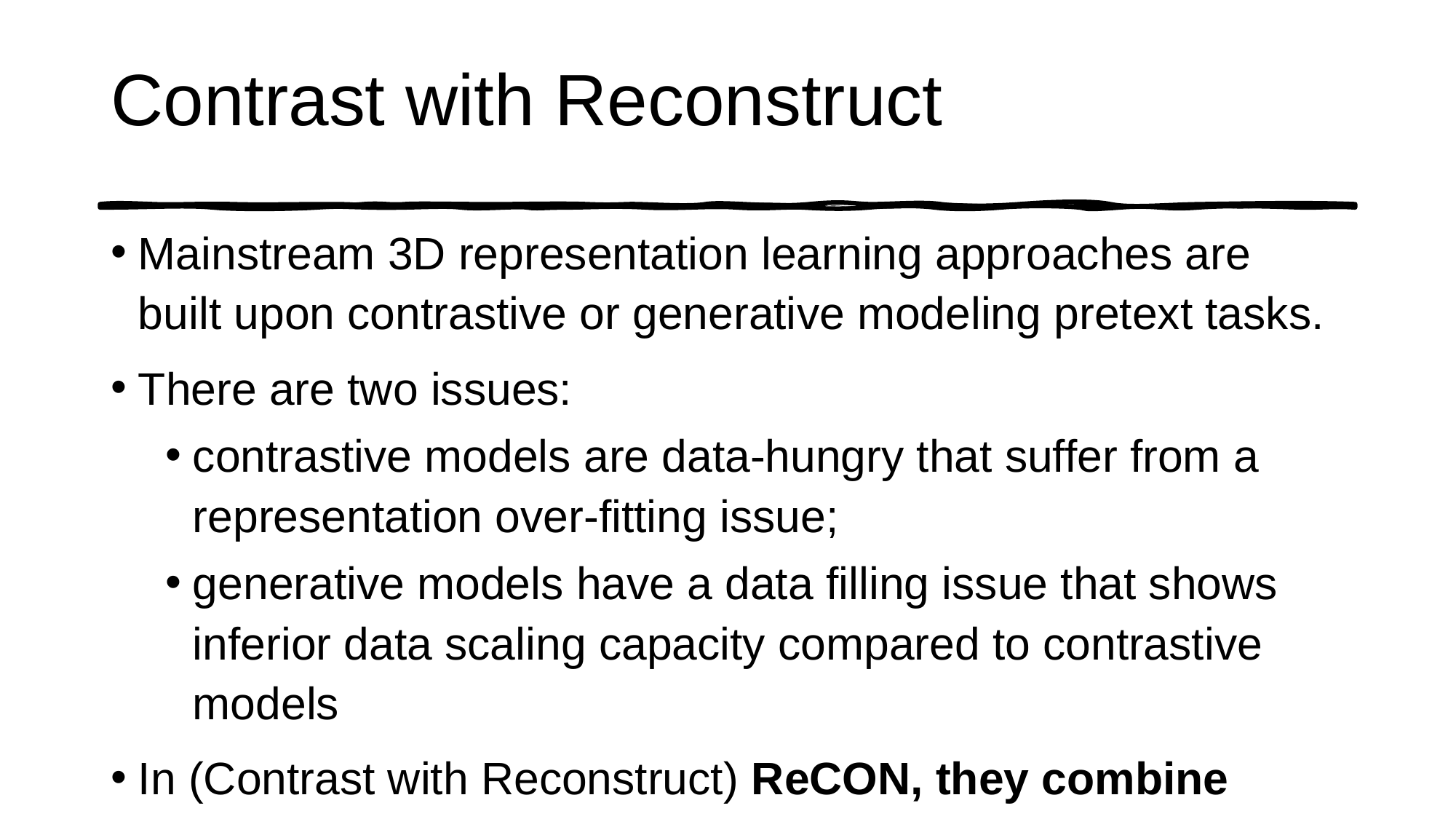

# Contrast with Reconstruct
Mainstream 3D representation learning approaches are built upon contrastive or generative modeling pretext tasks.
There are two issues:
contrastive models are data-hungry that suffer from a representation over-fitting issue;
generative models have a data filling issue that shows inferior data scaling capacity compared to contrastive models
In (Contrast with Reconstruct) ReCON, they combine these two paradigms and achieves a new state-of-the-art in 3D representation learning that trains generative modeling as guidance for contrastive learning while sharing both merits